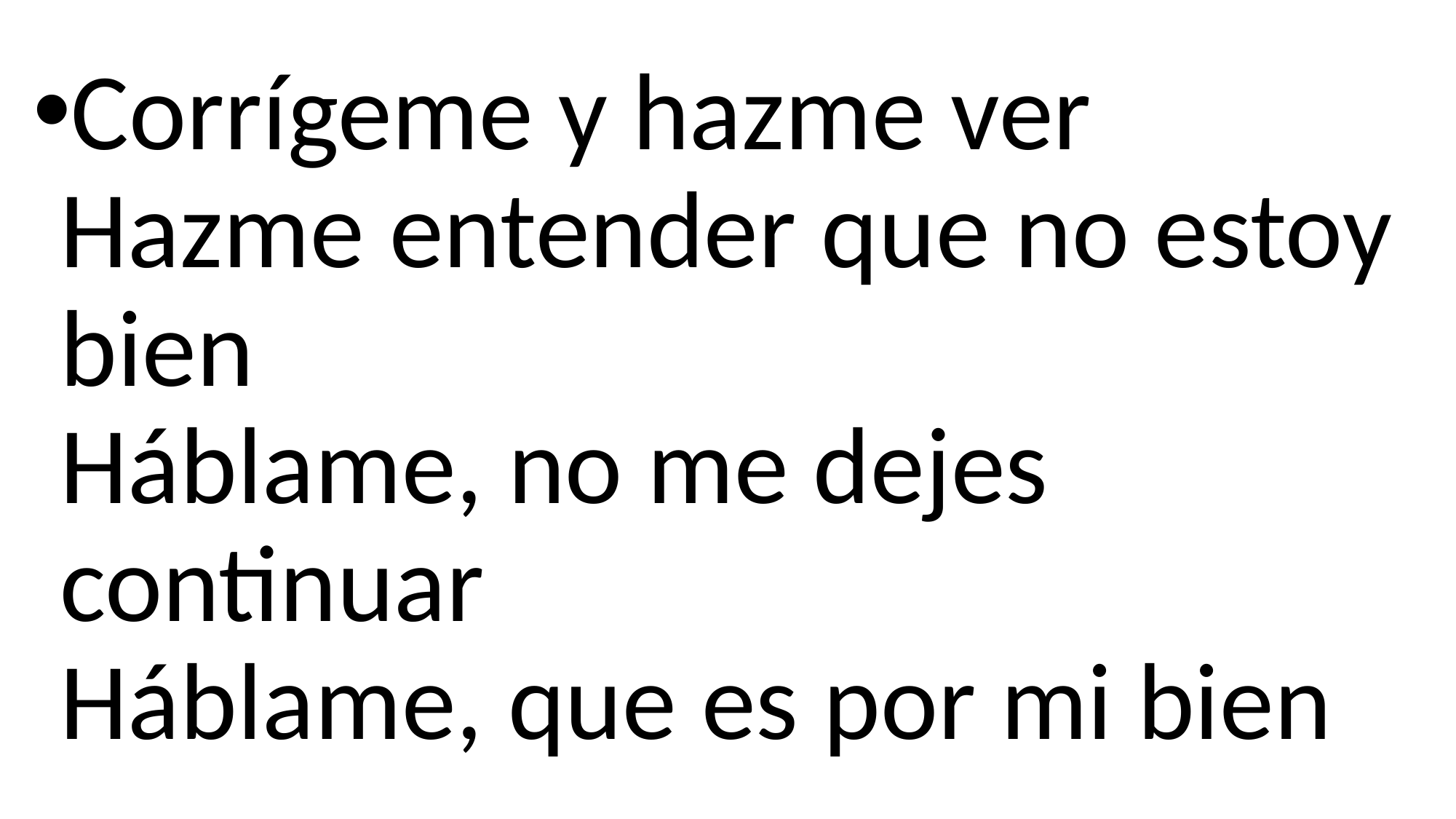

Corrígeme y hazme ver
Hazme entender que no estoy bien
Háblame, no me dejes continuar
Háblame, que es por mi bien